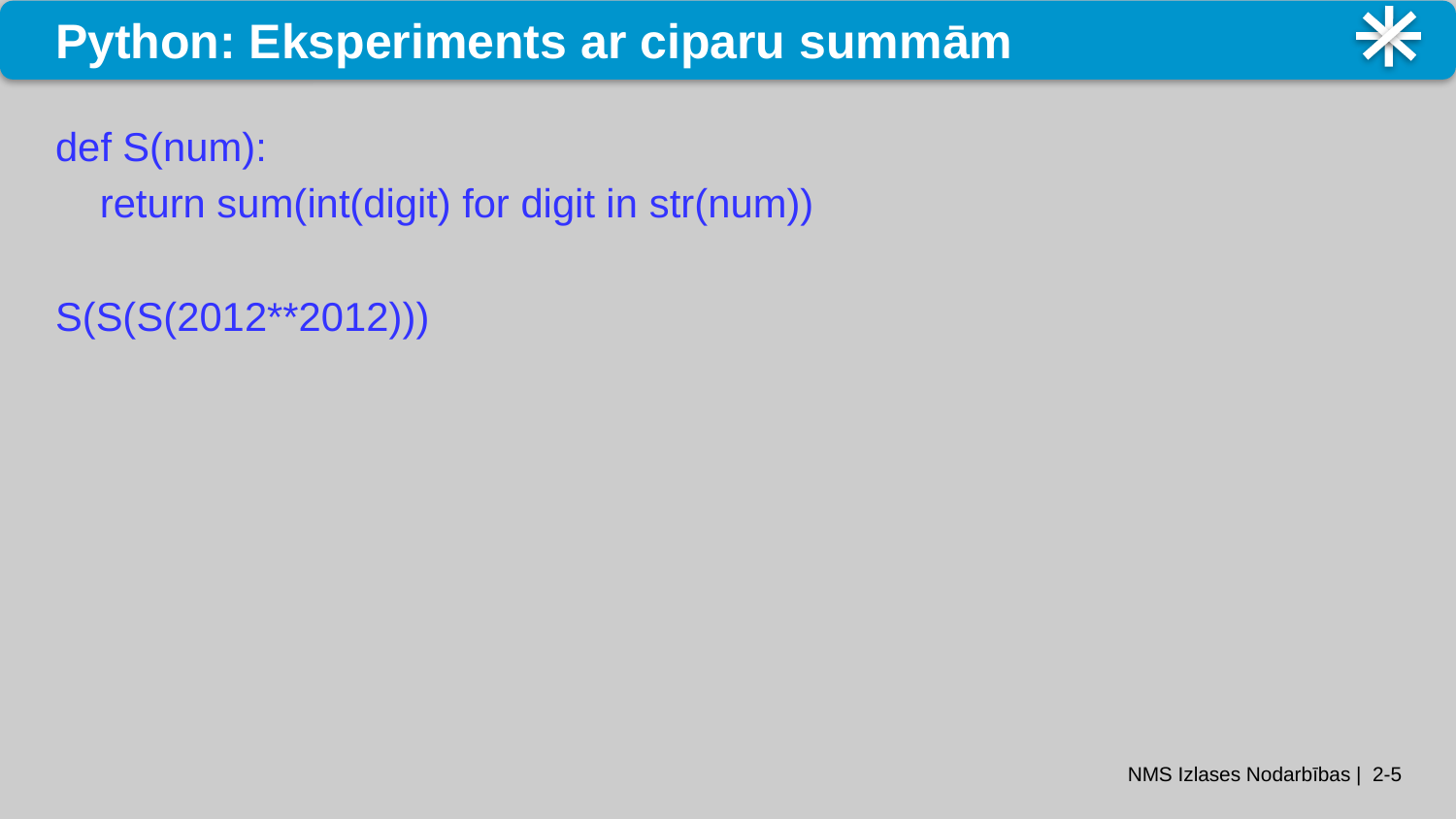

# Python: Eksperiments ar ciparu summām
def S(num):
    return sum(int(digit) for digit in str(num))

S(S(S(2012**2012)))